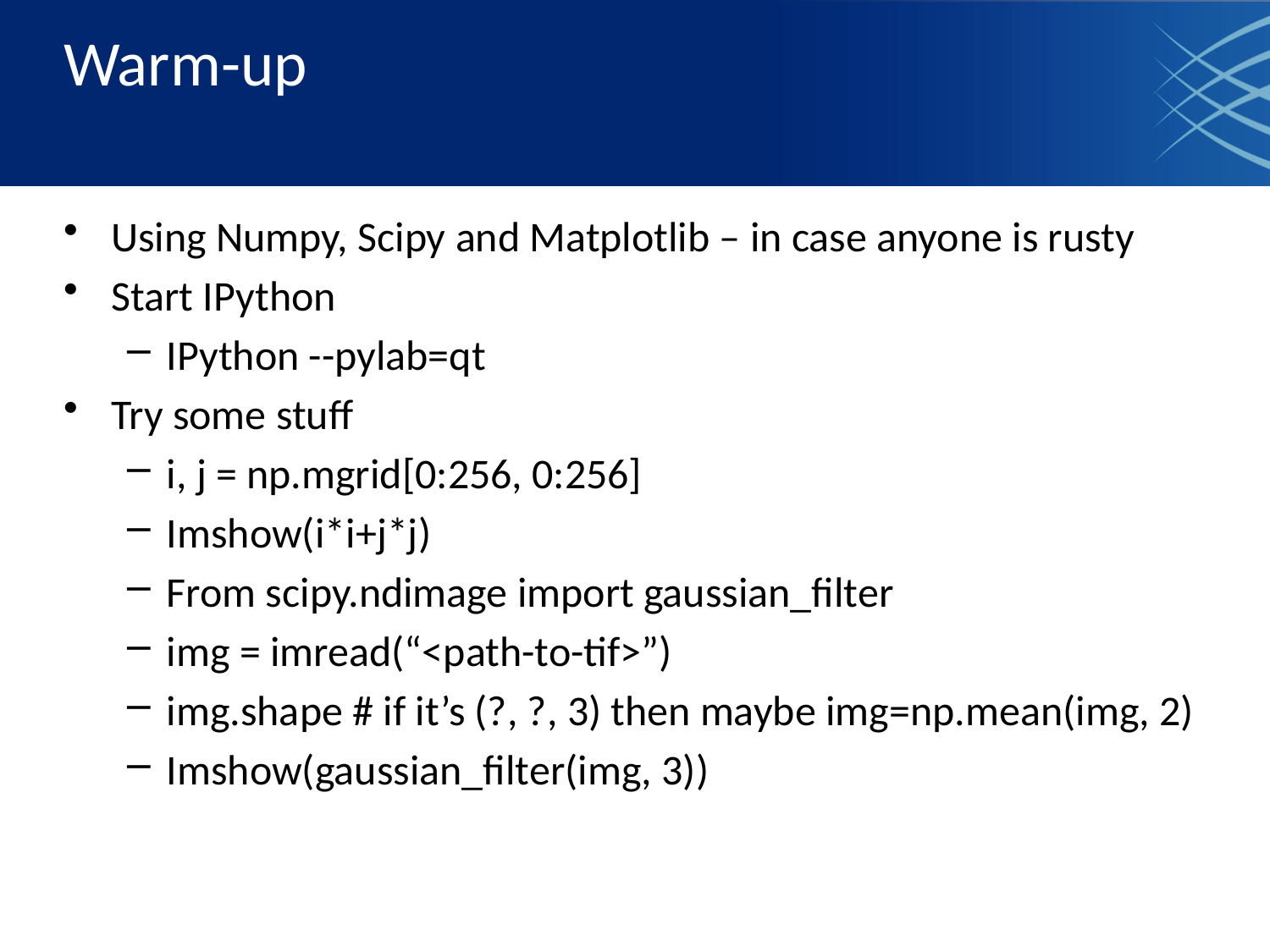

# Warm-up
Using Numpy, Scipy and Matplotlib – in case anyone is rusty
Start IPython
IPython --pylab=qt
Try some stuff
i, j = np.mgrid[0:256, 0:256]
Imshow(i*i+j*j)
From scipy.ndimage import gaussian_filter
img = imread(“<path-to-tif>”)
img.shape # if it’s (?, ?, 3) then maybe img=np.mean(img, 2)
Imshow(gaussian_filter(img, 3))